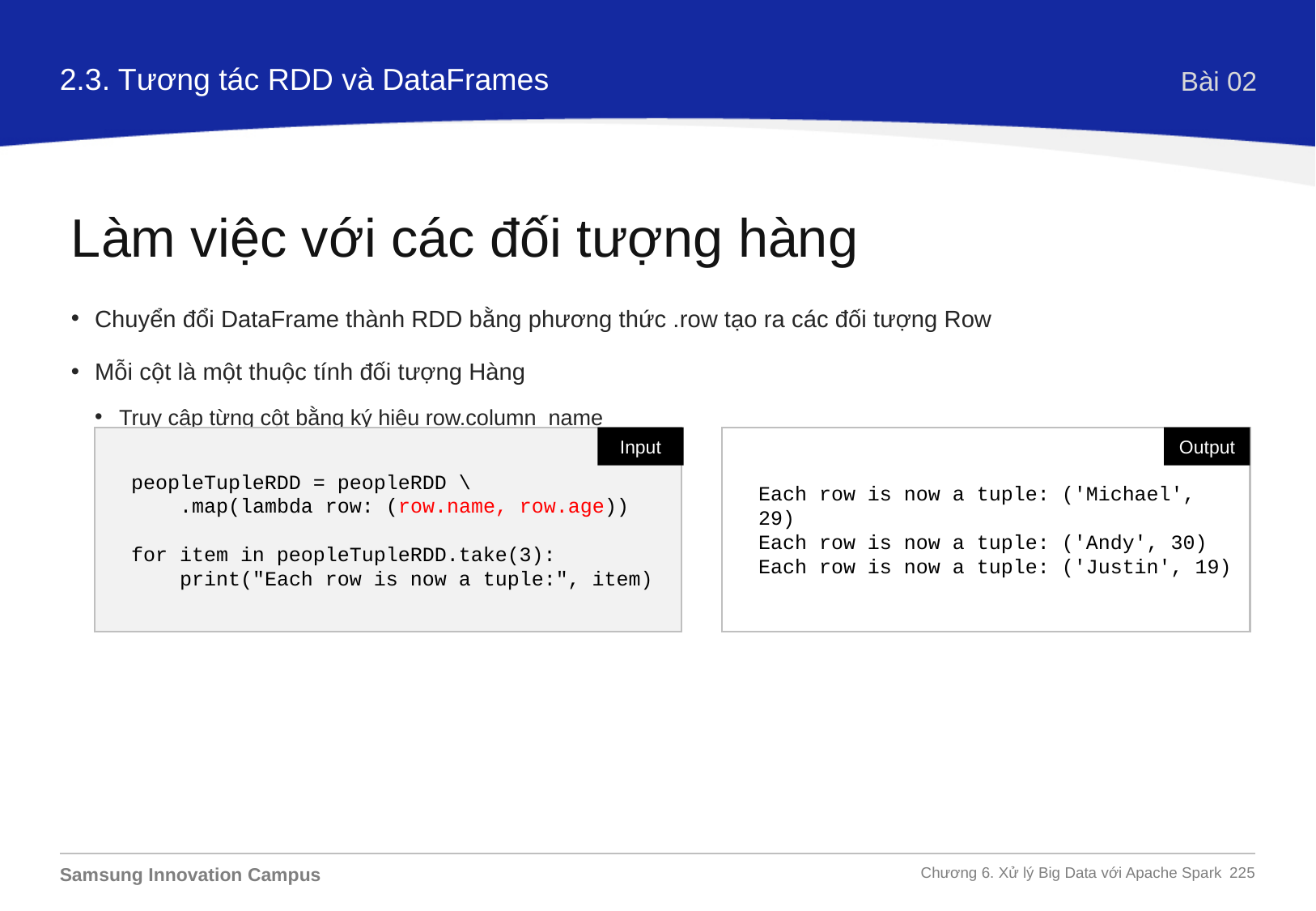

2.3. Tương tác RDD và DataFrames
Bài 02
Làm việc với các đối tượng hàng
Chuyển đổi DataFrame thành RDD bằng phương thức .row tạo ra các đối tượng Row
Mỗi cột là một thuộc tính đối tượng Hàng
Truy cập từng cột bằng ký hiệu row.column_name
peopleTupleRDD = peopleRDD \
    .map(lambda row: (row.name, row.age))

for item in peopleTupleRDD.take(3):
    print("Each row is now a tuple:", item)
Input
Each row is now a tuple: ('Michael', 29)
Each row is now a tuple: ('Andy', 30)
Each row is now a tuple: ('Justin', 19)
Output